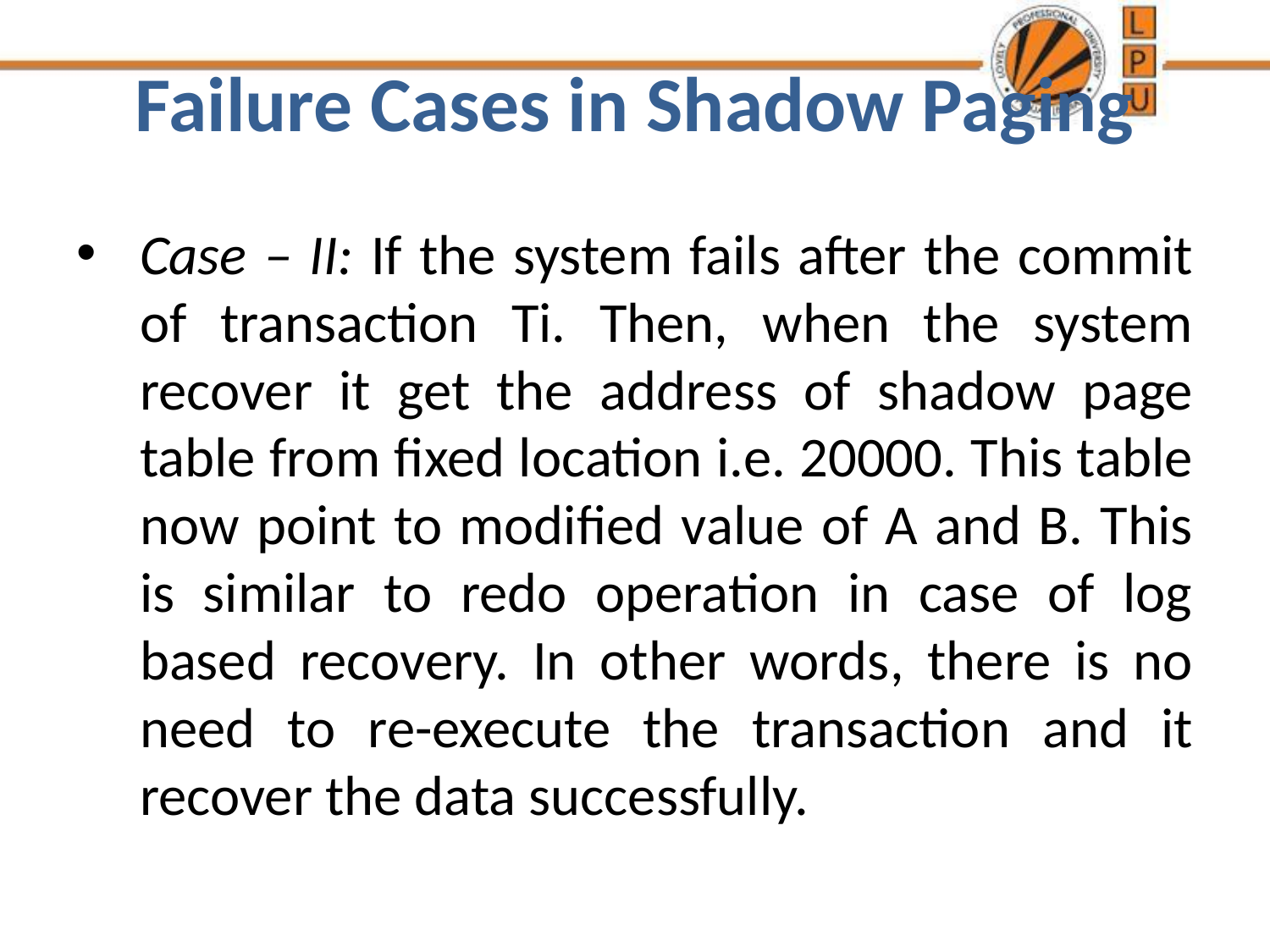

# Failure Cases in Shadow Paging
Case – II: If the system fails after the commit of transaction Ti. Then, when the system recover it get the address of shadow page table from fixed location i.e. 20000. This table now point to modified value of A and B. This is similar to redo operation in case of log based recovery. In other words, there is no need to re-execute the transaction and it recover the data successfully.